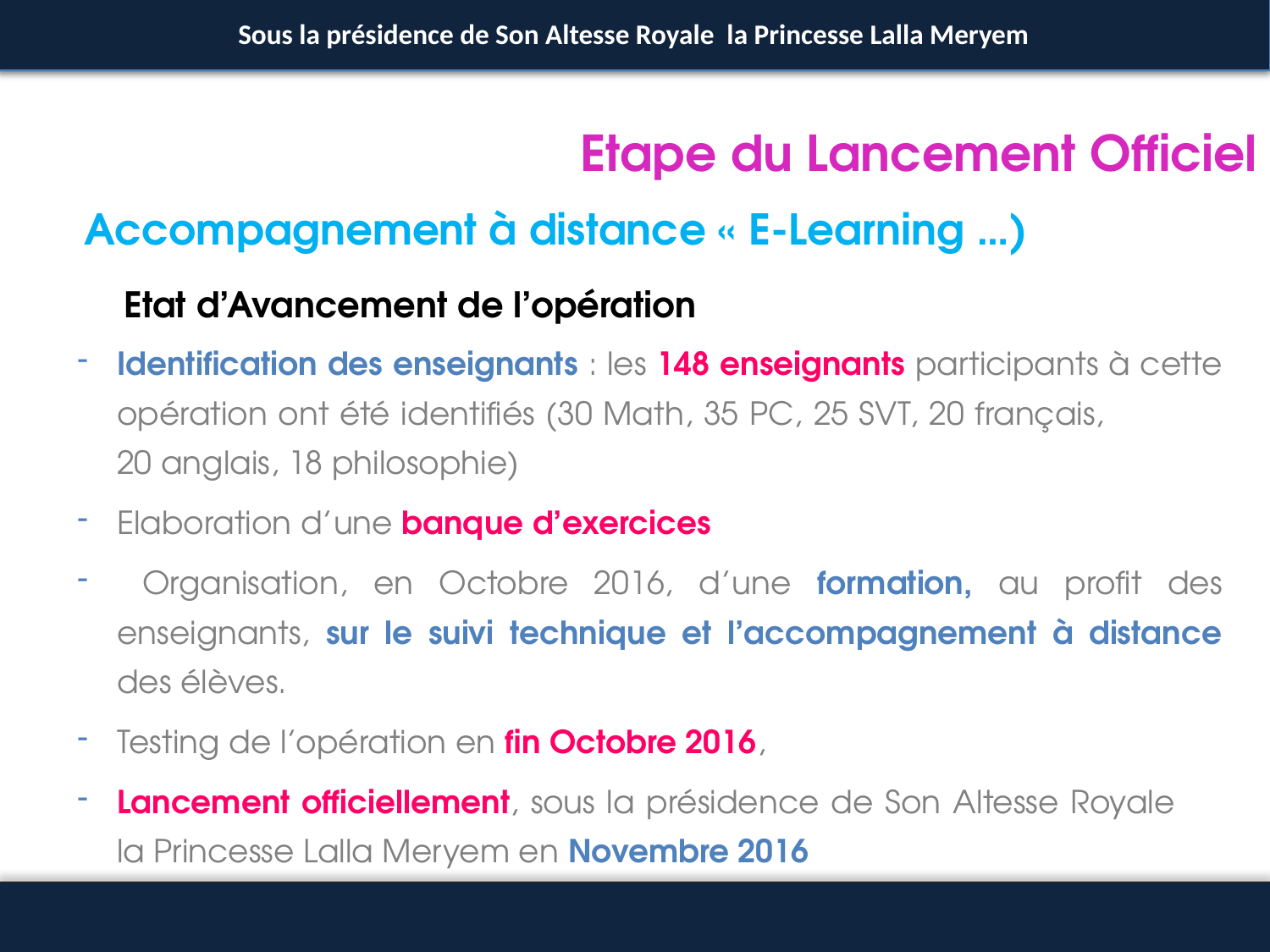

Sous la présidence de Son Altesse Royale  la Princesse Lalla Meryem
Etape du Lancement Officiel
Accompagnement à distance « E-Learning …)
Etat d’Avancement de l’opération
Identification des enseignants : les 148 enseignants participants à cette opération ont été identifiés (30 Math, 35 PC, 25 SVT, 20 français,            20 anglais, 18 philosophie)
Elaboration d’une banque d’exercices
 Organisation, en Octobre 2016, d’une formation, au profit des enseignants, sur le suivi technique et l’accompagnement à distance des élèves.
Testing de l’opération en fin Octobre 2016,
Lancement officiellement, sous la présidence de Son Altesse Royale     la Princesse Lalla Meryem en Novembre 2016